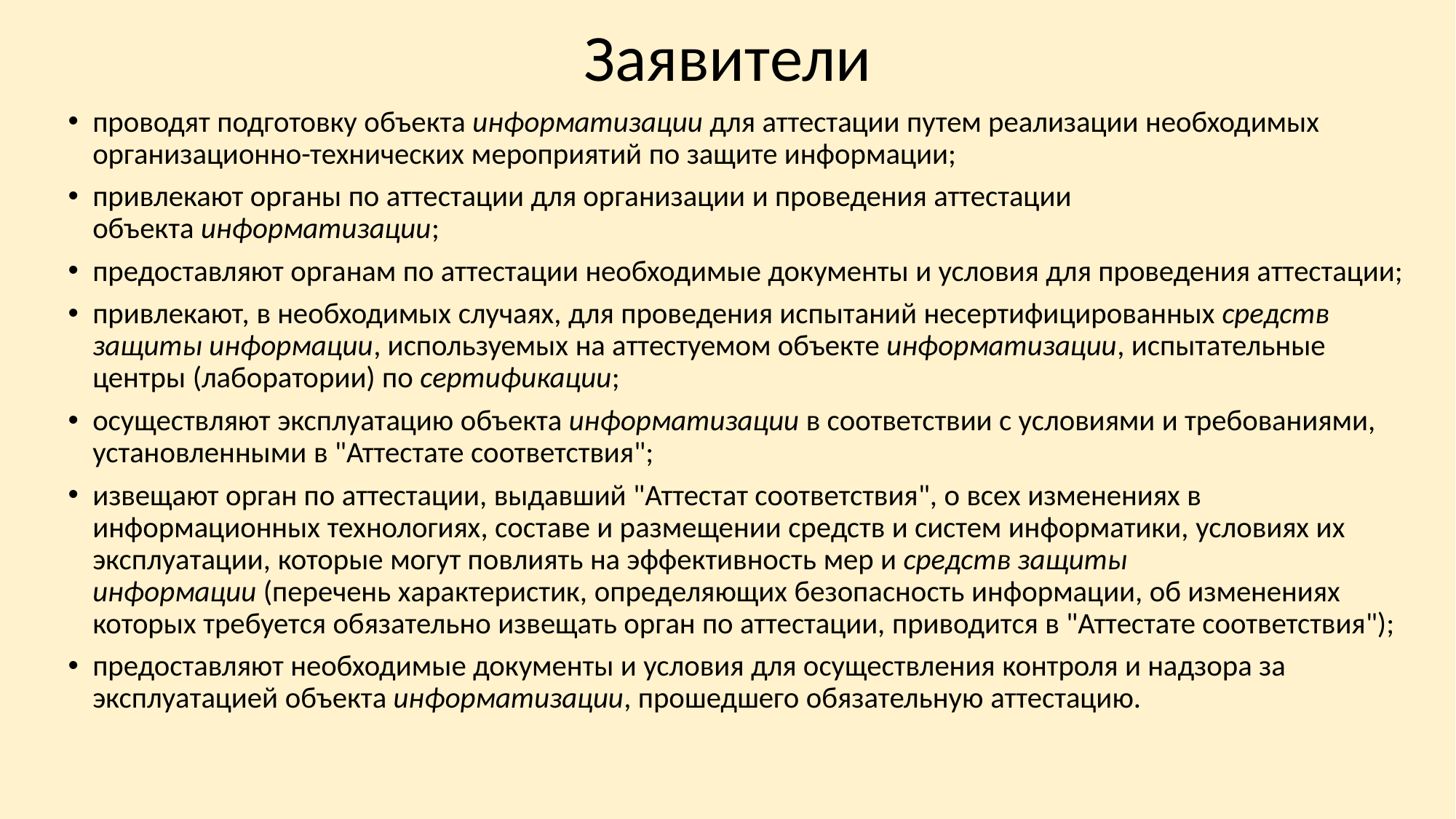

# Заявители
проводят подготовку объекта информатизации для аттестации путем реализации необходимых организационно-технических мероприятий по защите информации;
привлекают органы по аттестации для организации и проведения аттестации объекта информатизации;
предоставляют органам по аттестации необходимые документы и условия для проведения аттестации;
привлекают, в необходимых случаях, для проведения испытаний несеpтифициpованных средств защиты информации, используемых на аттестуемом объекте информатизации, испытательные центры (лаборатории) по сертификации;
осуществляют эксплуатацию объекта информатизации в соответствии с условиями и требованиями, установленными в "Аттестате соответствия";
извещают орган по аттестации, выдавший "Аттестат соответствия", о всех изменениях в информационных технологиях, составе и размещении средств и систем информатики, условиях их эксплуатации, которые могут повлиять на эффективность мер и средств защиты информации (перечень характеристик, определяющих безопасность информации, об изменениях которых требуется обязательно извещать орган по аттестации, приводится в "Аттестате соответствия");
предоставляют необходимые документы и условия для осуществления контроля и надзора за эксплуатацией объекта информатизации, прошедшего обязательную аттестацию.